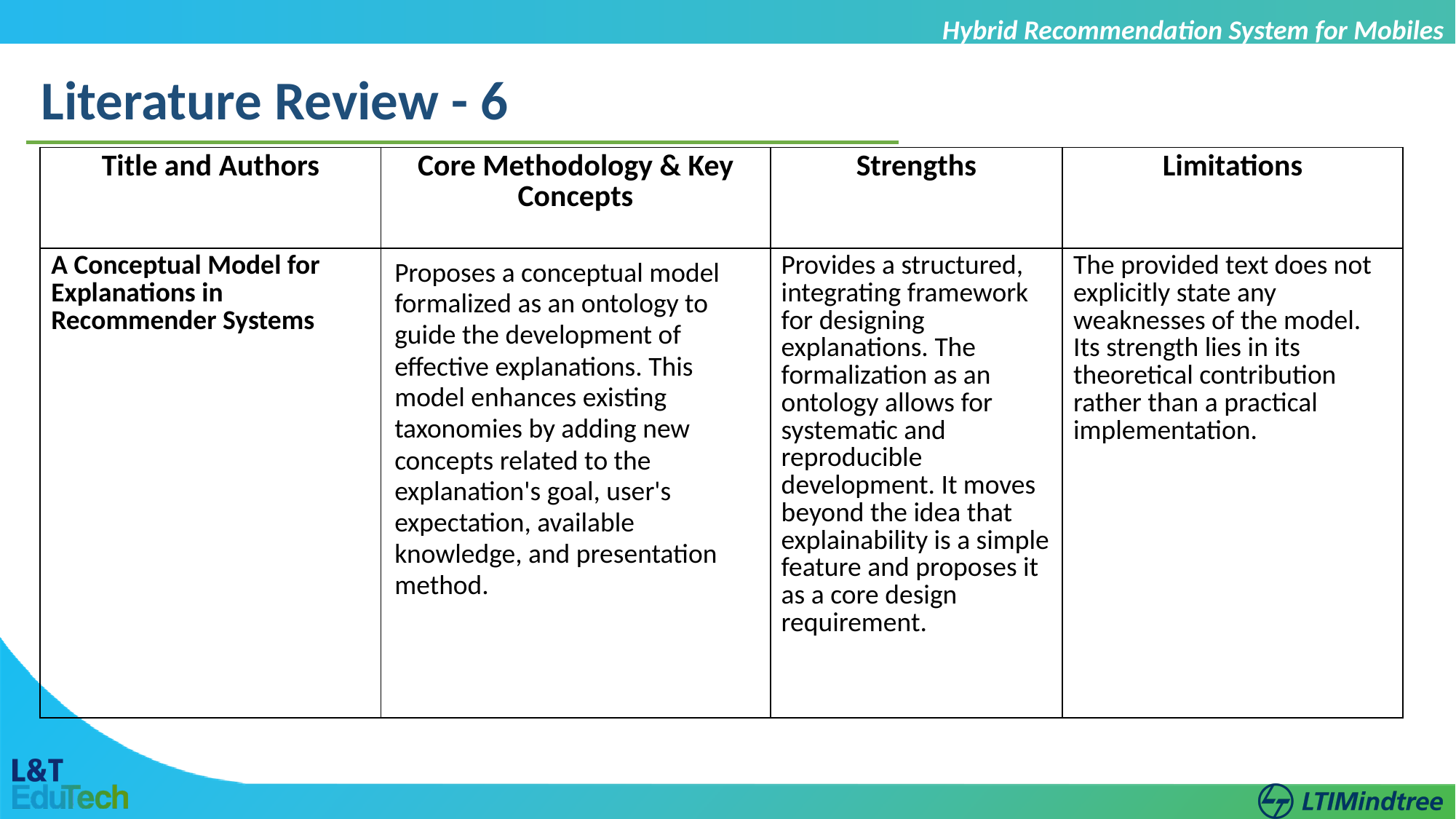

Hybrid Recommendation System for Mobiles

Literature Review - 6
| Title and Authors | Core Methodology & Key Concepts | Strengths | Limitations |
| --- | --- | --- | --- |
| A Conceptual Model for Explanations in Recommender Systems | Proposes a conceptual model formalized as an ontology to guide the development of effective explanations. This model enhances existing taxonomies by adding new concepts related to the explanation's goal, user's expectation, available knowledge, and presentation method. | Provides a structured, integrating framework for designing explanations. The formalization as an ontology allows for systematic and reproducible development. It moves beyond the idea that explainability is a simple feature and proposes it as a core design requirement. | The provided text does not explicitly state any weaknesses of the model. Its strength lies in its theoretical contribution rather than a practical implementation. |